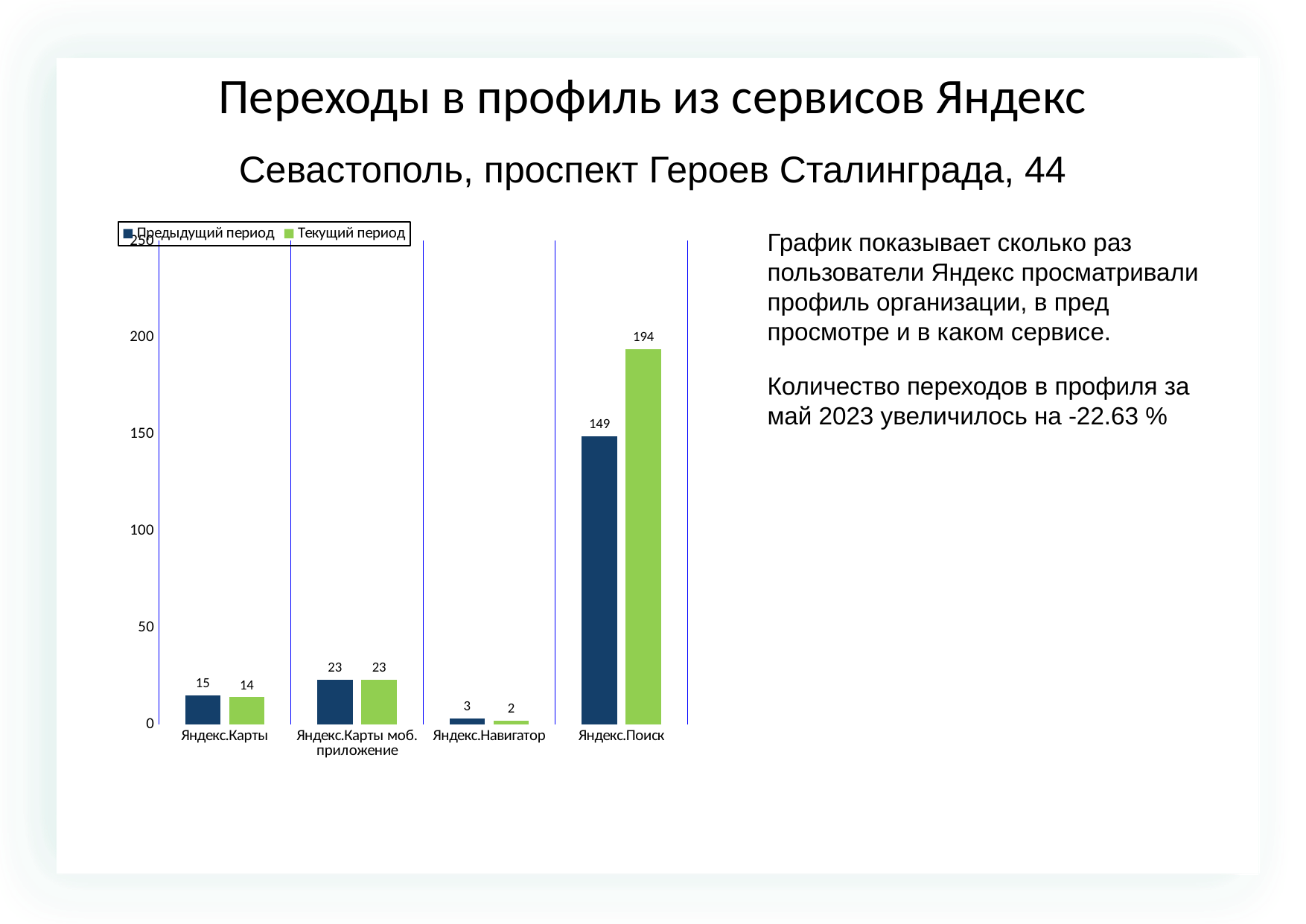

Переходы в профиль из сервисов Яндекс
Севастополь, проспект Героев Сталинграда, 44

### Chart

| Category |  |  |
|---|---|---|
| Яндекс.Карты | 15.0 | 14.0 |
| Яндекс.Карты моб. приложение | 23.0 | 23.0 |
| Яндекс.Навигатор | 3.0 | 2.0 |
| Яндекс.Поиск | 149.0 | 194.0 |
График показывает сколько раз пользователи Яндекс просматривали профиль организации, в пред просмотре и в каком сервисе.
Количество переходов в профиля за май 2023 увеличилось на -22.63 %